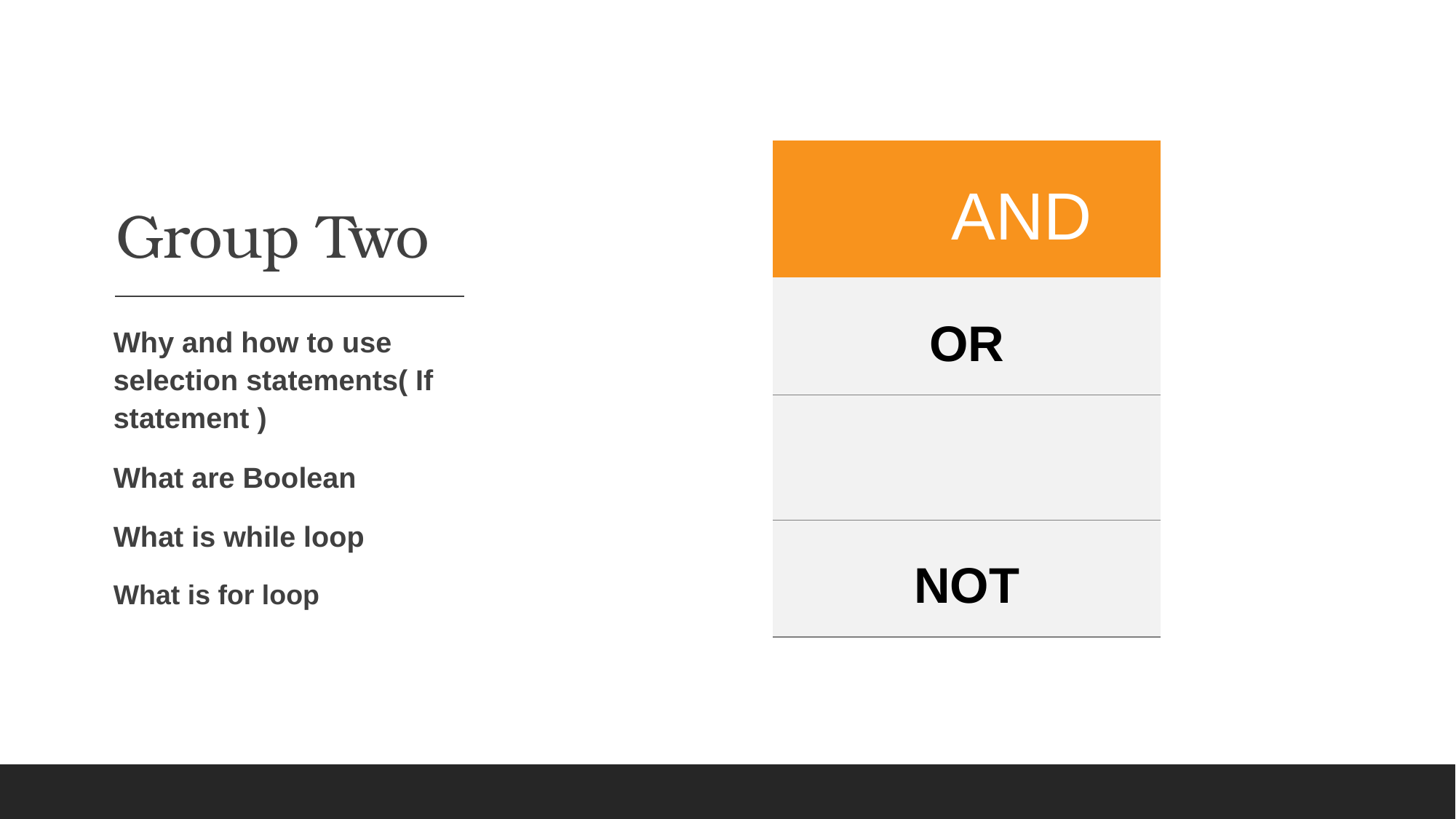

# Group Two
| AND |
| --- |
| OR |
|  |
| NOT |
Why and how to use selection statements( If statement )
What are Boolean
What is while loop
What is for loop